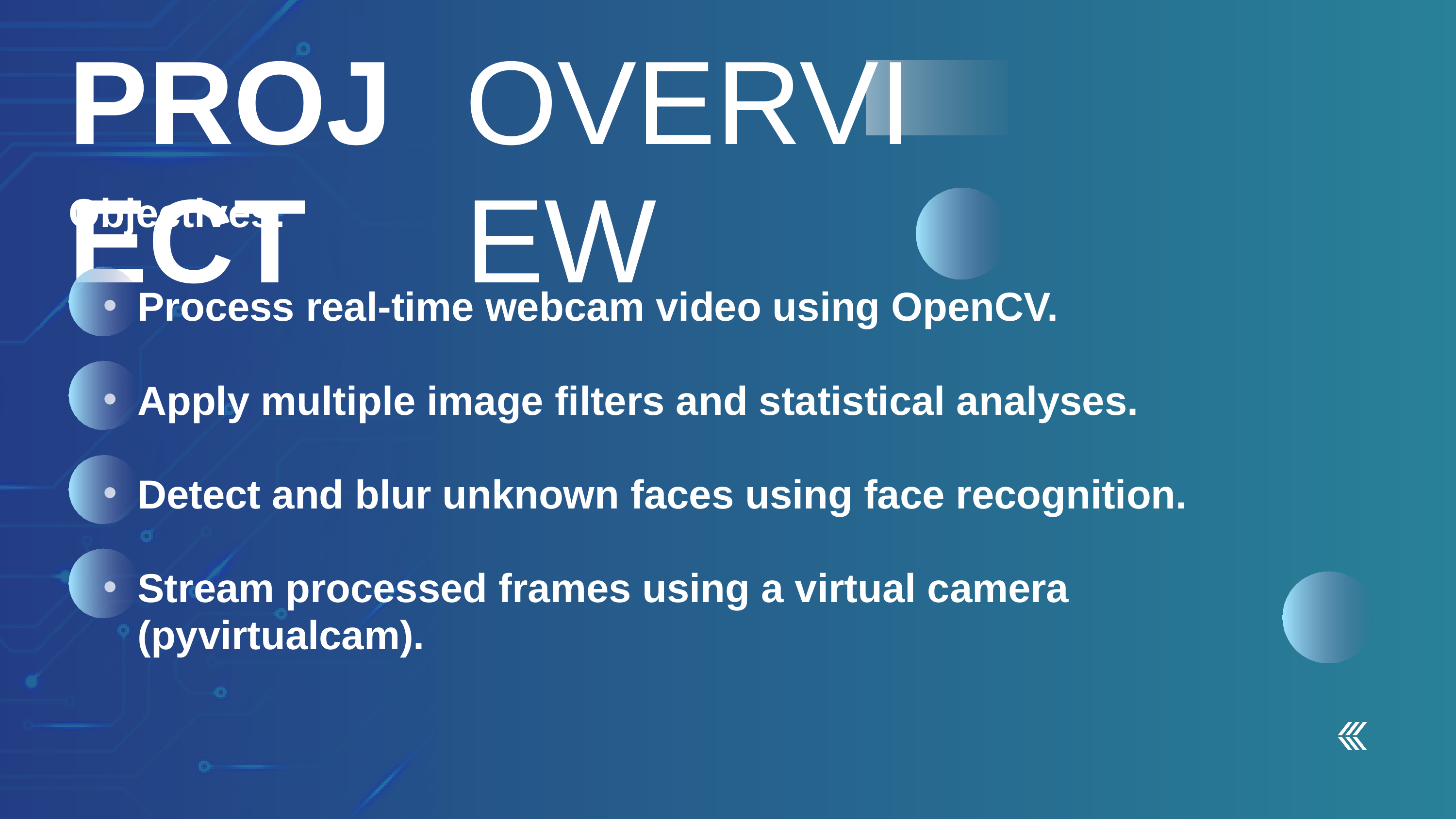

PROJECT
OVERVIEW

Objectives:

Process real-time webcam video using OpenCV.

Apply multiple image filters and statistical analyses.

Detect and blur unknown faces using face recognition.

Stream processed frames using a virtual camera (pyvirtualcam).